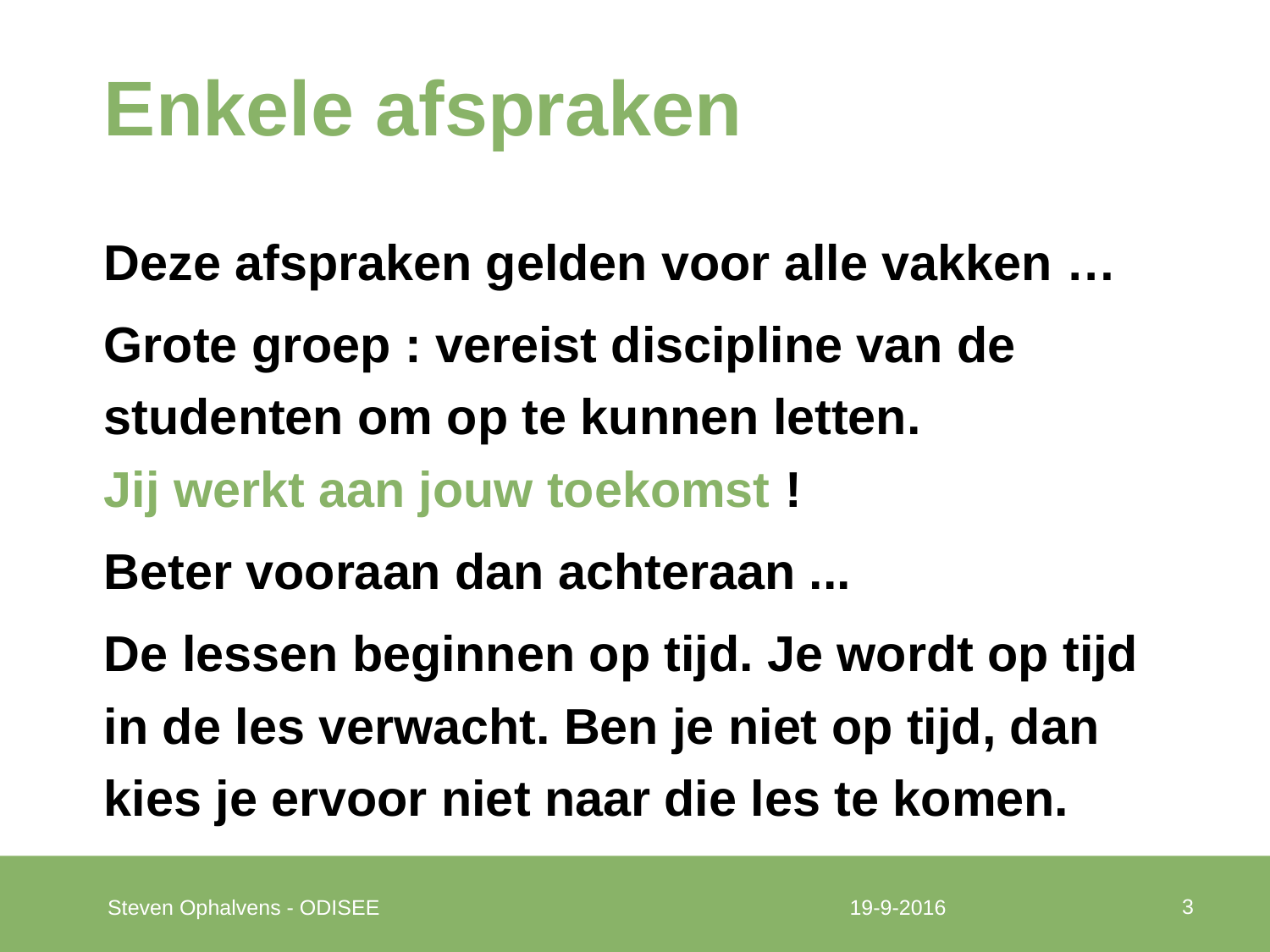

# Enkele afspraken
Deze afspraken gelden voor alle vakken …
Grote groep : vereist discipline van de studenten om op te kunnen letten.
Jij werkt aan jouw toekomst !
Beter vooraan dan achteraan ...
De lessen beginnen op tijd. Je wordt op tijd in de les verwacht. Ben je niet op tijd, dan kies je ervoor niet naar die les te komen.
3
Steven Ophalvens - ODISEE
19-9-2016